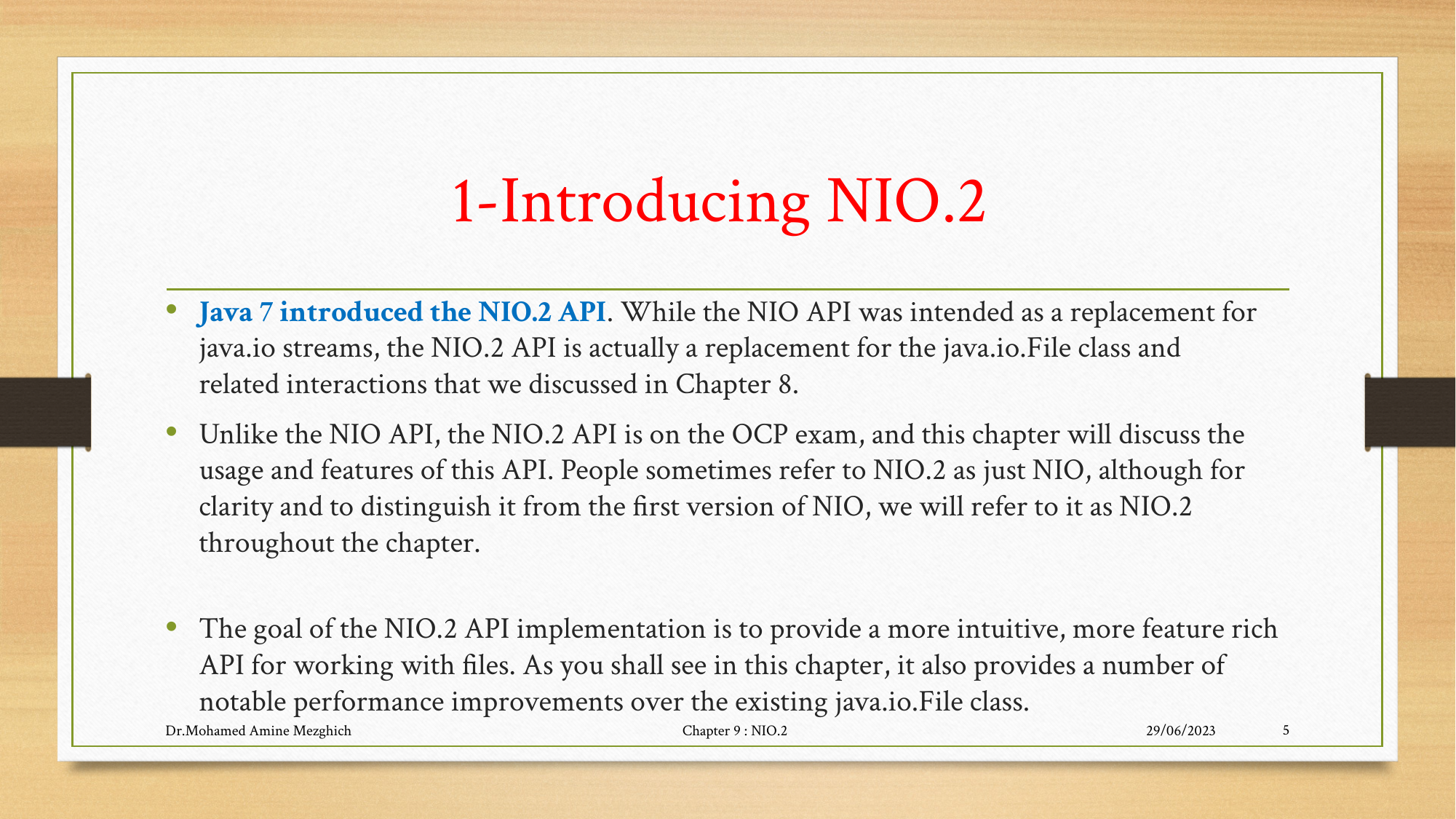

# 1-Introducing NIO.2
Java 7 introduced the NIO.2 API. While the NIO API was intended as a replacement for
java.io streams, the NIO.2 API is actually a replacement for the java.io.File class and
related interactions that we discussed in Chapter 8.
Unlike the NIO API, the NIO.2 API is on the OCP exam, and this chapter will discuss the usage and features of this API. People sometimes refer to NIO.2 as just NIO, although for clarity and to distinguish it from the first version of NIO, we will refer to it as NIO.2 throughout the chapter.
The goal of the NIO.2 API implementation is to provide a more intuitive, more feature rich API for working with files. As you shall see in this chapter, it also provides a number of
notable performance improvements over the existing java.io.File class.
Dr.Mohamed Amine Mezghich                                                                                                Chapter 9 : NIO.2
29/06/2023
5